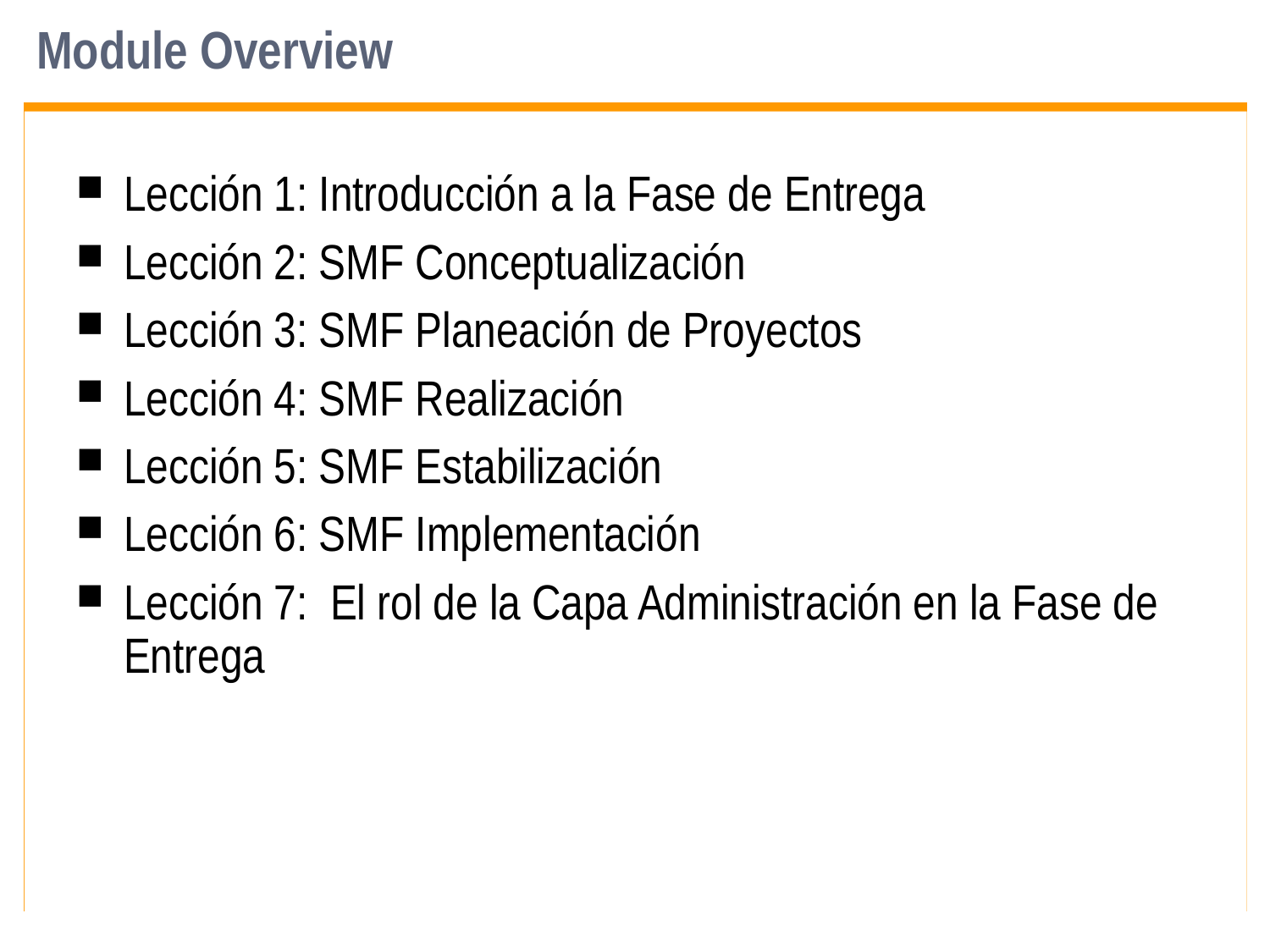

# Module Overview
Lección 1: Introducción a la Fase de Entrega
Lección 2: SMF Conceptualización
Lección 3: SMF Planeación de Proyectos
Lección 4: SMF Realización
Lección 5: SMF Estabilización
Lección 6: SMF Implementación
Lección 7:  El rol de la Capa Administración en la Fase de Entrega